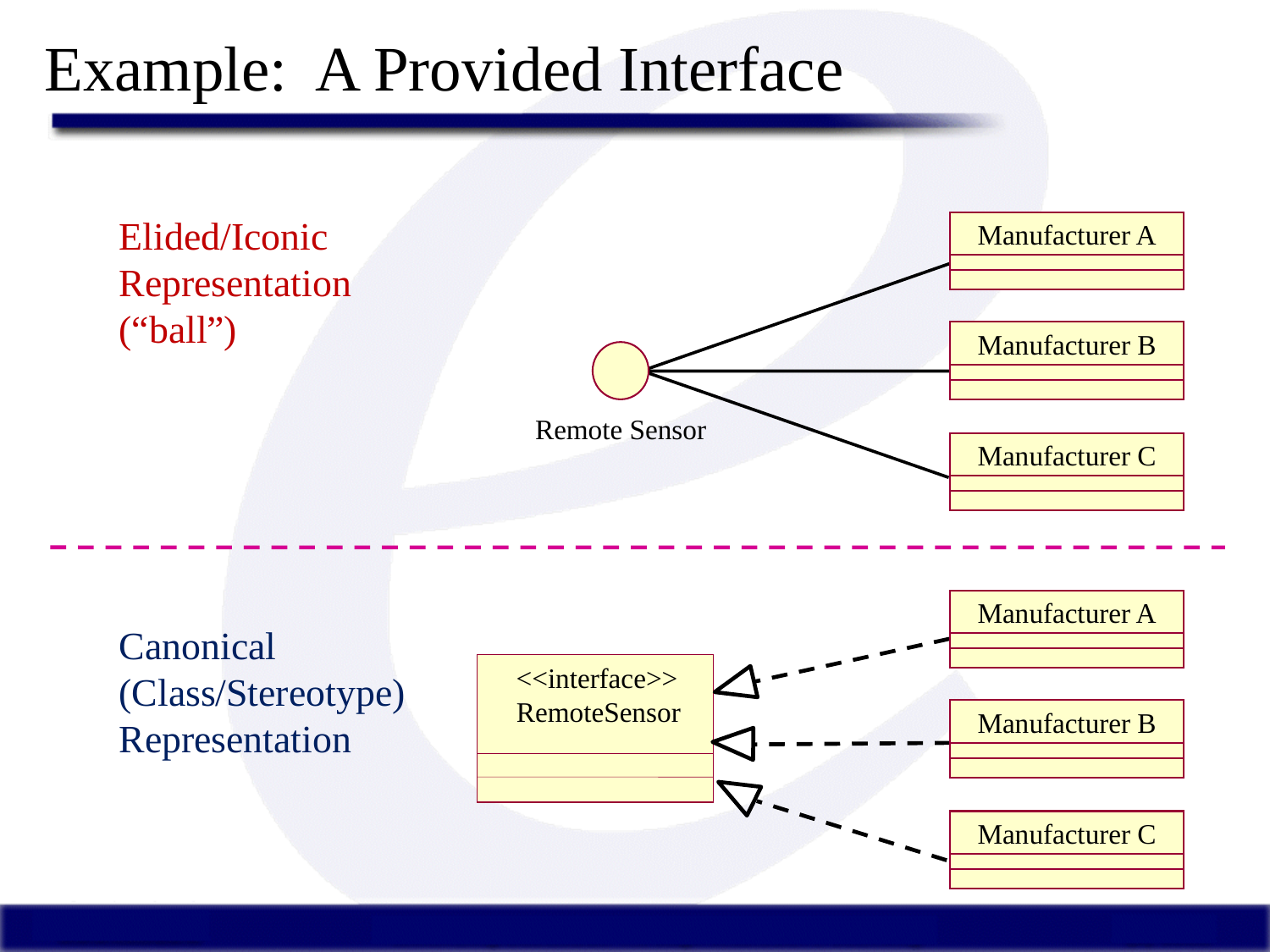

# Example:  A Provided Interface

Elided/Iconic Representation
(“ball”)

Manufacturer A

Manufacturer B

Remote Sensor

Manufacturer C

Manufacturer A
Canonical (Class/Stereotype) Representation

<<interface>>

RemoteSensor

Manufacturer B

Manufacturer C